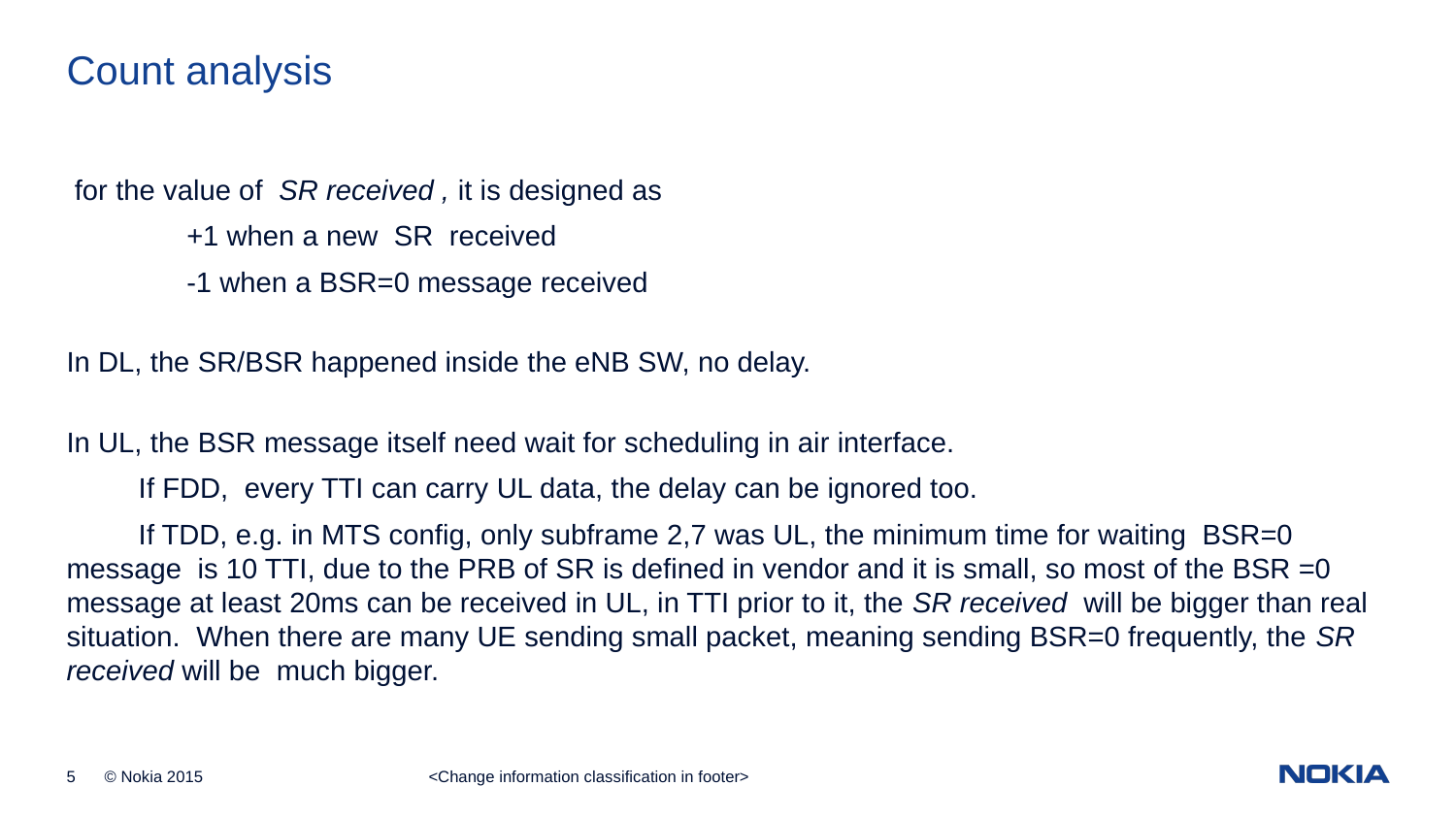

# Count analysis
 for the value of  SR received , it is designed as
               +1 when a new  SR  received
               -1 when a BSR=0 message received
In DL, the SR/BSR happened inside the eNB SW, no delay.
In UL, the BSR message itself need wait for scheduling in air interface.
         If FDD,  every TTI can carry UL data, the delay can be ignored too.
         If TDD, e.g. in MTS config, only subframe 2,7 was UL, the minimum time for waiting  BSR=0  message  is 10 TTI, due to the PRB of SR is defined in vendor and it is small, so most of the BSR =0 message at least 20ms can be received in UL, in TTI prior to it, the SR received  will be bigger than real situation.  When there are many UE sending small packet, meaning sending BSR=0 frequently, the SR received will be  much bigger.

<Change information classification in footer>